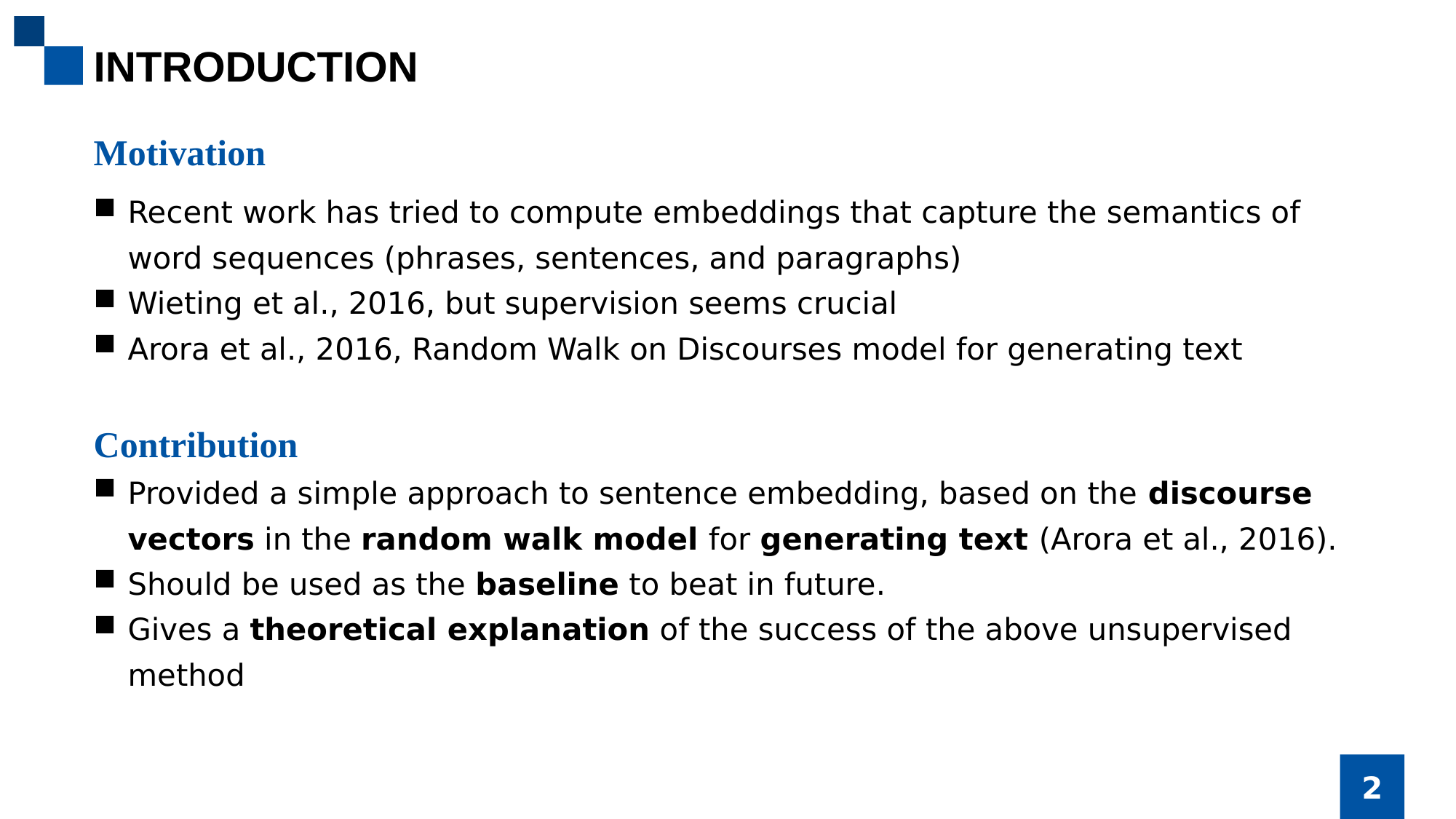

INTRODUCTION
Motivation
Recent work has tried to compute embeddings that capture the semantics of word sequences (phrases, sentences, and paragraphs)
Wieting et al., 2016, but supervision seems crucial
Arora et al., 2016, Random Walk on Discourses model for generating text
Contribution
Provided a simple approach to sentence embedding, based on the discourse vectors in the random walk model for generating text (Arora et al., 2016).
Should be used as the baseline to beat in future.
Gives a theoretical explanation of the success of the above unsupervised method
2